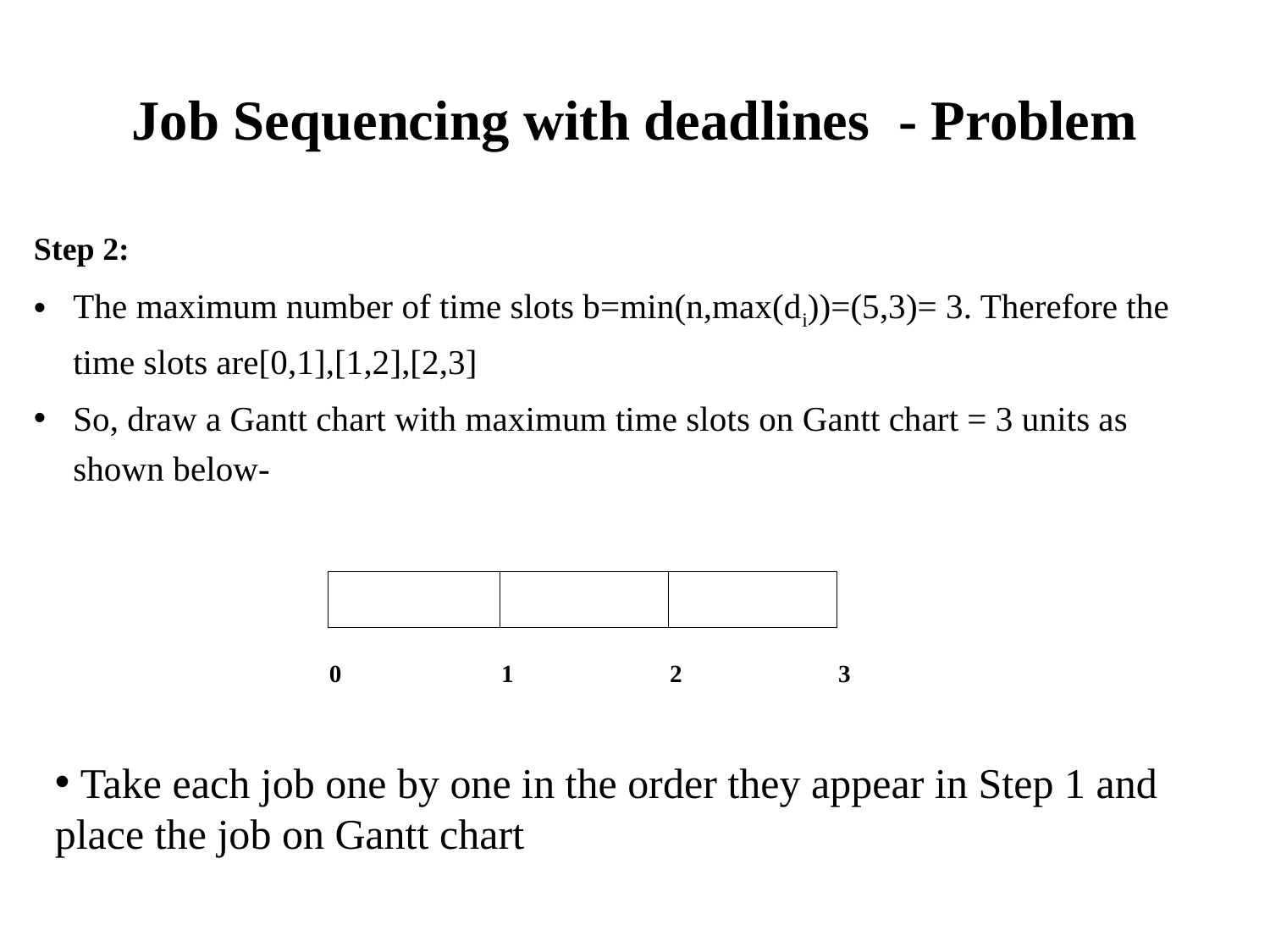

# Job Sequencing with deadlines  - Problem
Step 2:
The maximum number of time slots b=min(n,max(di))=(5,3)= 3. Therefore the time slots are[0,1],[1,2],[2,3]
So, draw a Gantt chart with maximum time slots on Gantt chart = 3 units as shown below-

|  |  |  |  |
| --- | --- | --- | --- |
| 0 | 1 | 2 | 3 |
 Take each job one by one in the order they appear in Step 1 and place the job on Gantt chart